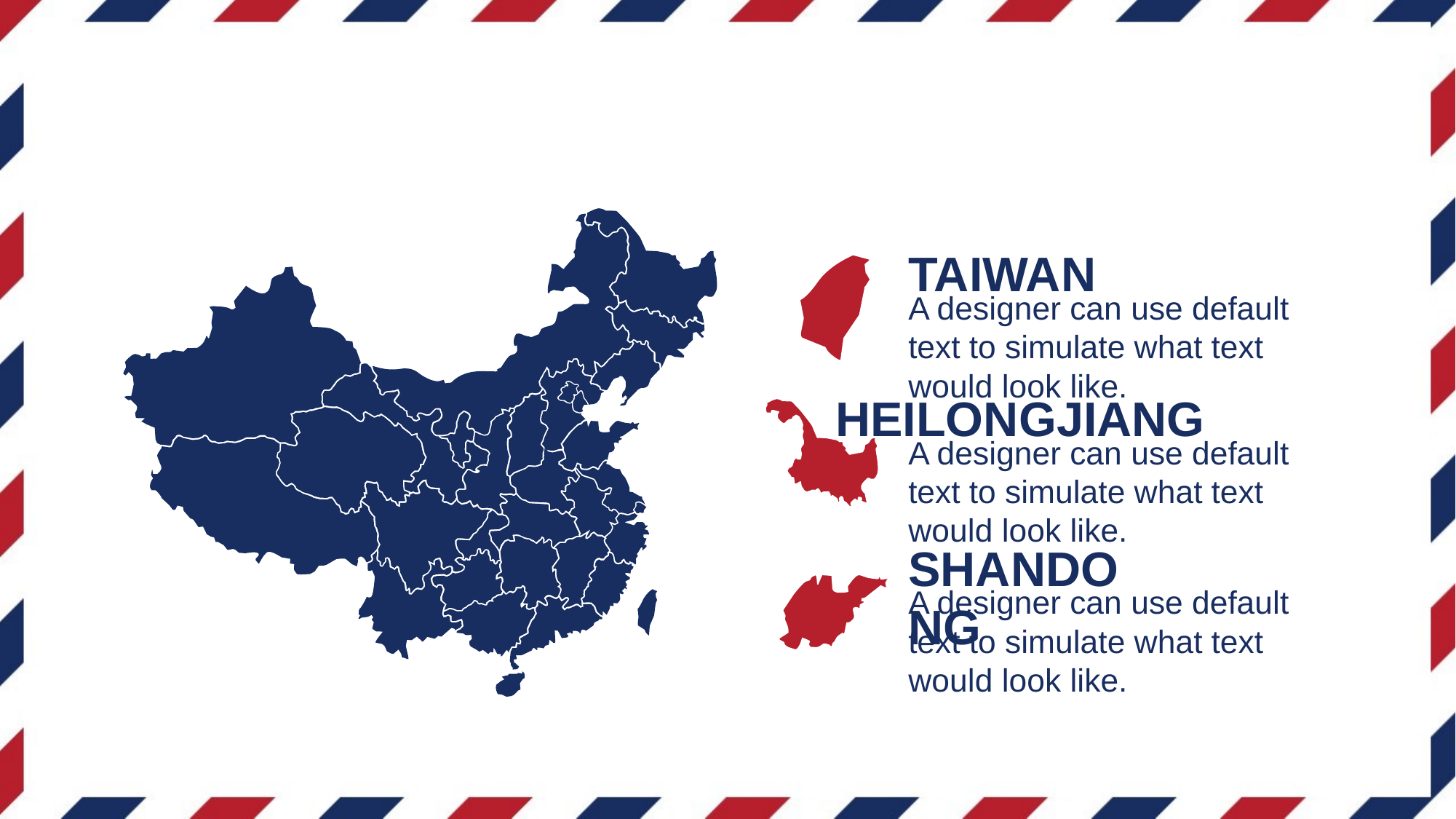

TAIWAN
A designer can use default text to simulate what text would look like.

HEILONGJIANG
A designer can use default text to simulate what text would look like.

SHANDONG
A designer can use default text to simulate what text would look like.